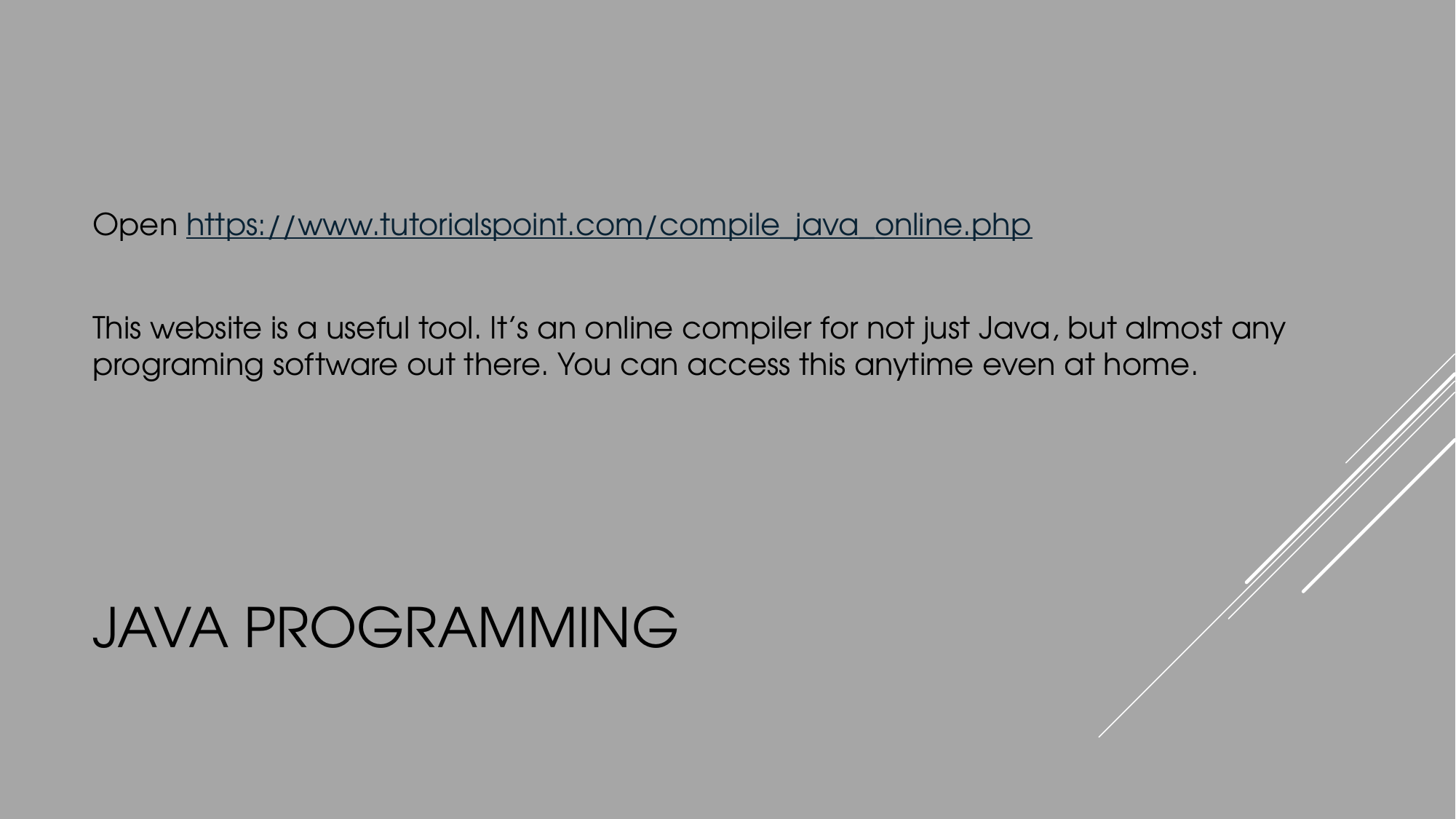

Open https://www.tutorialspoint.com/compile_java_online.php

This website is a useful tool. It’s an online compiler for not just Java, but almost any programing software out there. You can access this anytime even at home.
# Java Programming